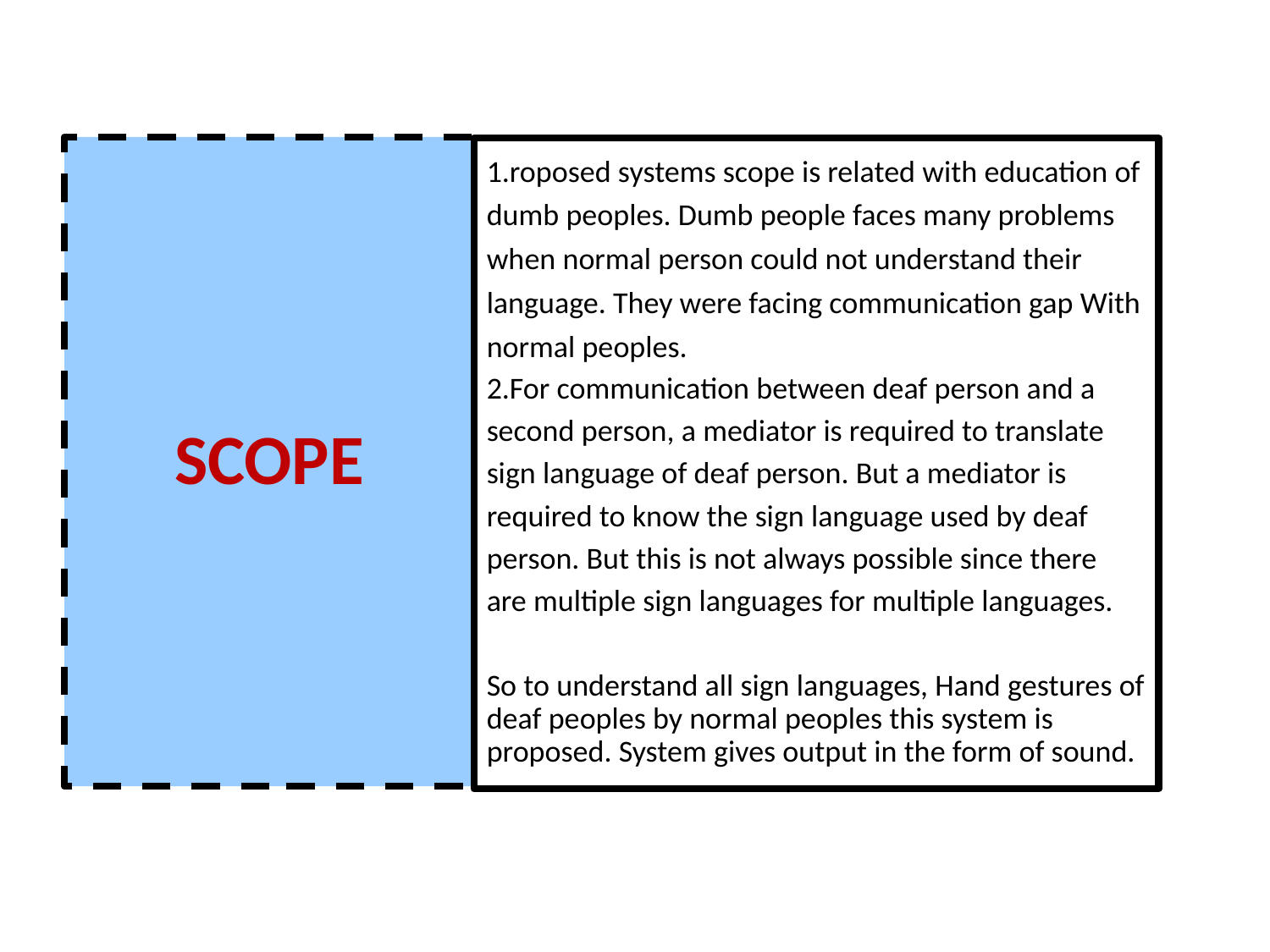

# SCOPE
1.roposed systems scope is related with education of dumb peoples. Dumb people faces many problems when normal person could not understand their language. They were facing communication gap With normal peoples.
2.For communication between deaf person and a
second person, a mediator is required to translate
sign language of deaf person. But a mediator is
required to know the sign language used by deaf
person. But this is not always possible since there
are multiple sign languages for multiple languages.

So to understand all sign languages, Hand gestures of deaf peoples by normal peoples this system is proposed. System gives output in the form of sound.